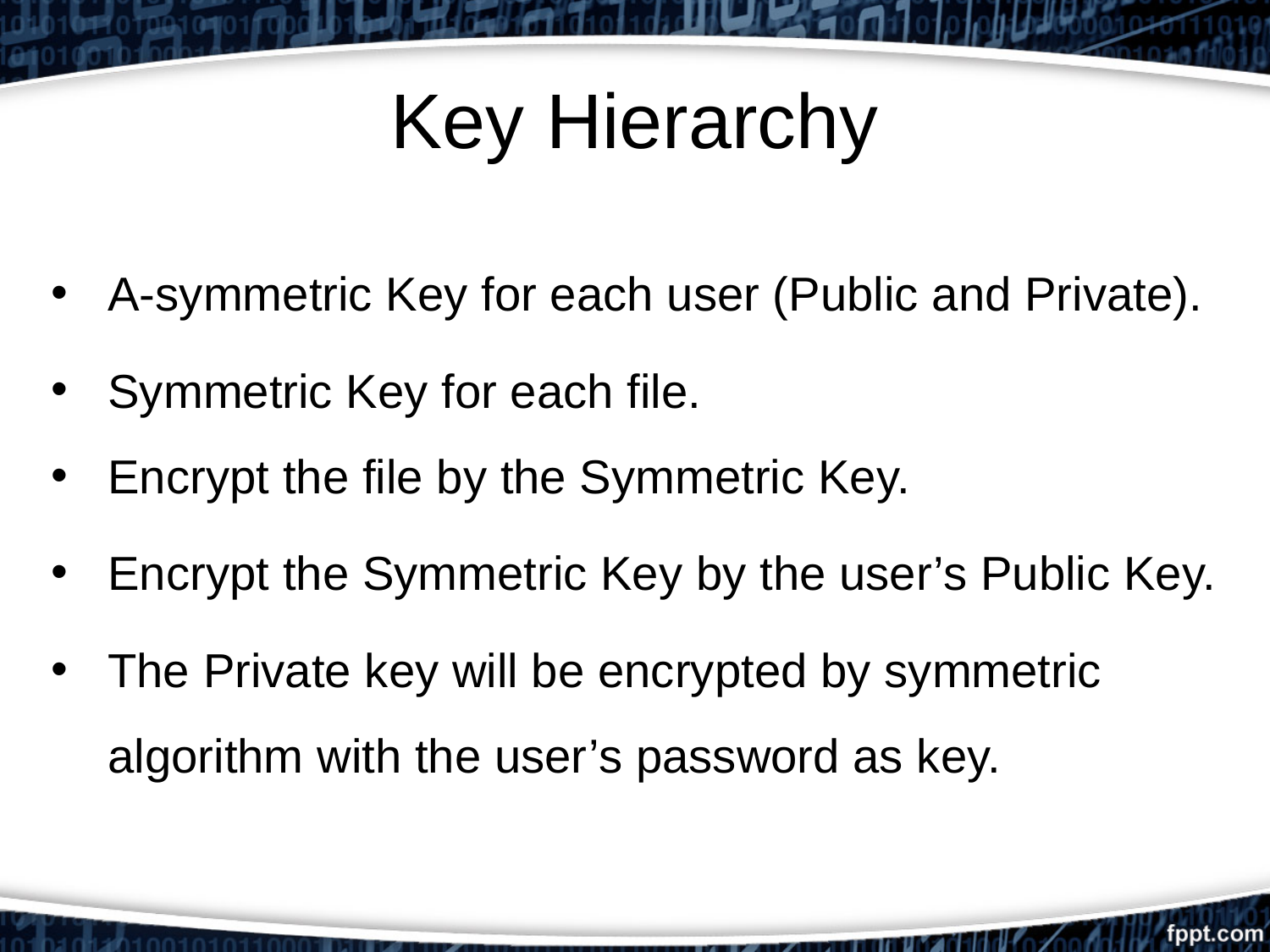

# Key Hierarchy
A-symmetric Key for each user (Public and Private).
Symmetric Key for each file.
Encrypt the file by the Symmetric Key.
Encrypt the Symmetric Key by the user’s Public Key.
The Private key will be encrypted by symmetric algorithm with the user’s password as key.